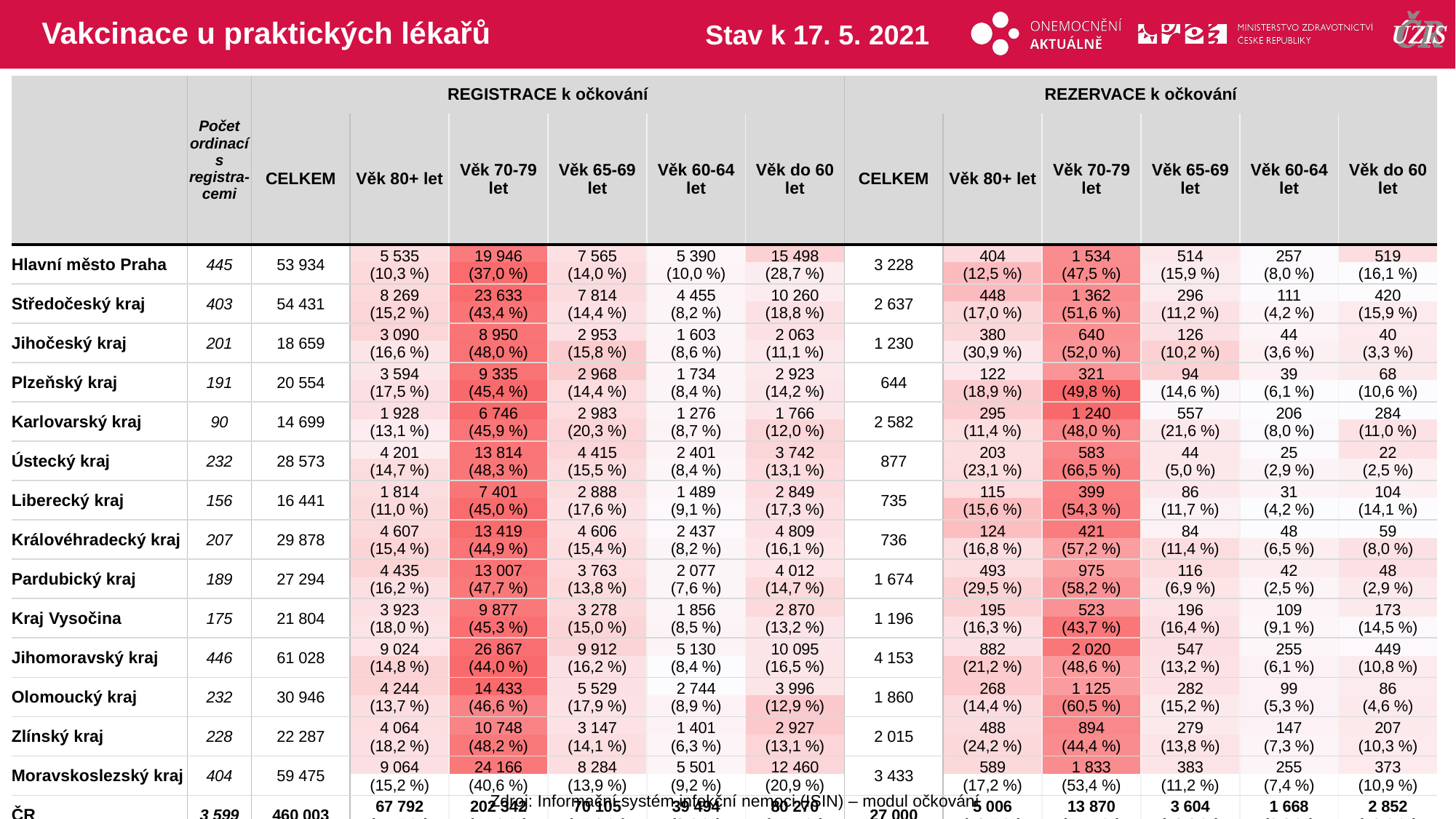

# Vakcinace u praktických lékařů
Stav k 17. 5. 2021
|  | Počet ordinací s registra-cemi | REGISTRACE k očkování |  |  |  |  |  | REZERVACE k očkování |  |  |  |  |  |
| --- | --- | --- | --- | --- | --- | --- | --- | --- | --- | --- | --- | --- | --- |
|  |  | CELKEM | Věk 80+ let | Věk 70-79 let | Věk 65-69 let | Věk 60-64 let | Věk do 60 let | CELKEM | Věk 80+ let | Věk 70-79 let | Věk 65-69 let | Věk 60-64 let | Věk do 60 let |
|  |  | CELKEM | Věk 80+ let | Věk 70-79 let |  |  | Věk do 70 let | CELKEM | Věk 80+ let | Věk 70-79 let |  |  | Věk do 70 let |
| Hlavní město Praha | 445 | 53 934 | 5 535 (10,3 %) | 19 946 (37,0 %) | 7 565 (14,0 %) | 5 390 (10,0 %) | 15 498 (28,7 %) | 3 228 | 404 (12,5 %) | 1 534 (47,5 %) | 514 (15,9 %) | 257 (8,0 %) | 519 (16,1 %) |
| Středočeský kraj | 403 | 54 431 | 8 269 (15,2 %) | 23 633 (43,4 %) | 7 814 (14,4 %) | 4 455 (8,2 %) | 10 260 (18,8 %) | 2 637 | 448 (17,0 %) | 1 362 (51,6 %) | 296 (11,2 %) | 111 (4,2 %) | 420 (15,9 %) |
| Jihočeský kraj | 201 | 18 659 | 3 090 (16,6 %) | 8 950 (48,0 %) | 2 953 (15,8 %) | 1 603 (8,6 %) | 2 063 (11,1 %) | 1 230 | 380 (30,9 %) | 640 (52,0 %) | 126 (10,2 %) | 44 (3,6 %) | 40 (3,3 %) |
| Plzeňský kraj | 191 | 20 554 | 3 594 (17,5 %) | 9 335 (45,4 %) | 2 968 (14,4 %) | 1 734 (8,4 %) | 2 923 (14,2 %) | 644 | 122 (18,9 %) | 321 (49,8 %) | 94 (14,6 %) | 39 (6,1 %) | 68 (10,6 %) |
| Karlovarský kraj | 90 | 14 699 | 1 928 (13,1 %) | 6 746 (45,9 %) | 2 983 (20,3 %) | 1 276 (8,7 %) | 1 766 (12,0 %) | 2 582 | 295 (11,4 %) | 1 240 (48,0 %) | 557 (21,6 %) | 206 (8,0 %) | 284 (11,0 %) |
| Ústecký kraj | 232 | 28 573 | 4 201 (14,7 %) | 13 814 (48,3 %) | 4 415 (15,5 %) | 2 401 (8,4 %) | 3 742 (13,1 %) | 877 | 203 (23,1 %) | 583 (66,5 %) | 44 (5,0 %) | 25 (2,9 %) | 22 (2,5 %) |
| Liberecký kraj | 156 | 16 441 | 1 814 (11,0 %) | 7 401 (45,0 %) | 2 888 (17,6 %) | 1 489 (9,1 %) | 2 849 (17,3 %) | 735 | 115 (15,6 %) | 399 (54,3 %) | 86 (11,7 %) | 31 (4,2 %) | 104 (14,1 %) |
| Královéhradecký kraj | 207 | 29 878 | 4 607 (15,4 %) | 13 419 (44,9 %) | 4 606 (15,4 %) | 2 437 (8,2 %) | 4 809 (16,1 %) | 736 | 124 (16,8 %) | 421 (57,2 %) | 84 (11,4 %) | 48 (6,5 %) | 59 (8,0 %) |
| Pardubický kraj | 189 | 27 294 | 4 435 (16,2 %) | 13 007 (47,7 %) | 3 763 (13,8 %) | 2 077 (7,6 %) | 4 012 (14,7 %) | 1 674 | 493 (29,5 %) | 975 (58,2 %) | 116 (6,9 %) | 42 (2,5 %) | 48 (2,9 %) |
| Kraj Vysočina | 175 | 21 804 | 3 923 (18,0 %) | 9 877 (45,3 %) | 3 278 (15,0 %) | 1 856 (8,5 %) | 2 870 (13,2 %) | 1 196 | 195 (16,3 %) | 523 (43,7 %) | 196 (16,4 %) | 109 (9,1 %) | 173 (14,5 %) |
| Jihomoravský kraj | 446 | 61 028 | 9 024 (14,8 %) | 26 867 (44,0 %) | 9 912 (16,2 %) | 5 130 (8,4 %) | 10 095 (16,5 %) | 4 153 | 882 (21,2 %) | 2 020 (48,6 %) | 547 (13,2 %) | 255 (6,1 %) | 449 (10,8 %) |
| Olomoucký kraj | 232 | 30 946 | 4 244 (13,7 %) | 14 433 (46,6 %) | 5 529 (17,9 %) | 2 744 (8,9 %) | 3 996 (12,9 %) | 1 860 | 268 (14,4 %) | 1 125 (60,5 %) | 282 (15,2 %) | 99 (5,3 %) | 86 (4,6 %) |
| Zlínský kraj | 228 | 22 287 | 4 064 (18,2 %) | 10 748 (48,2 %) | 3 147 (14,1 %) | 1 401 (6,3 %) | 2 927 (13,1 %) | 2 015 | 488 (24,2 %) | 894 (44,4 %) | 279 (13,8 %) | 147 (7,3 %) | 207 (10,3 %) |
| Moravskoslezský kraj | 404 | 59 475 | 9 064 (15,2 %) | 24 166 (40,6 %) | 8 284 (13,9 %) | 5 501 (9,2 %) | 12 460 (20,9 %) | 3 433 | 589 (17,2 %) | 1 833 (53,4 %) | 383 (11,2 %) | 255 (7,4 %) | 373 (10,9 %) |
| ČR | 3 599 | 460 003 | 67 792 (14,7 %) | 202 342 (44,0 %) | 70 105 (15,2 %) | 39 494 (8,6 %) | 80 270 (17,4 %) | 27 000 | 5 006 (18,5 %) | 13 870 (51,4 %) | 3 604 (13,3 %) | 1 668 (6,2 %) | 2 852 (10,6 %) |
|  |  |  |  |  |  |  |  |  |  |  |  |
| --- | --- | --- | --- | --- | --- | --- | --- | --- | --- | --- | --- |
|  |  |  |  |  |  |  |  |  |  |  |  |
|  |  |  |  |  |  |  |  |  |  |  |  |
|  |  |  |  |  |  |  |  |  |  |  |  |
|  |  |  |  |  |  |  |  |  |  |  |  |
|  |  |  |  |  |  |  |  |  |  |  |  |
|  |  |  |  |  |  |  |  |  |  |  |  |
|  |  |  |  |  |  |  |  |  |  |  |  |
|  |  |  |  |  |  |  |  |  |  |  |  |
|  |  |  |  |  |  |  |  |  |  |  |  |
|  |  |  |  |  |  |  |  |  |  |  |  |
|  |  |  |  |  |  |  |  |  |  |  |  |
|  |  |  |  |  |  |  |  |  |  |  |  |
|  |  |  |  |  |  |  |  |  |  |  |  |
|  |  |  |  |  |  |  |  |  |  |  |  |
Zdroj: Informační systém infekční nemoci (ISIN) – modul očkování